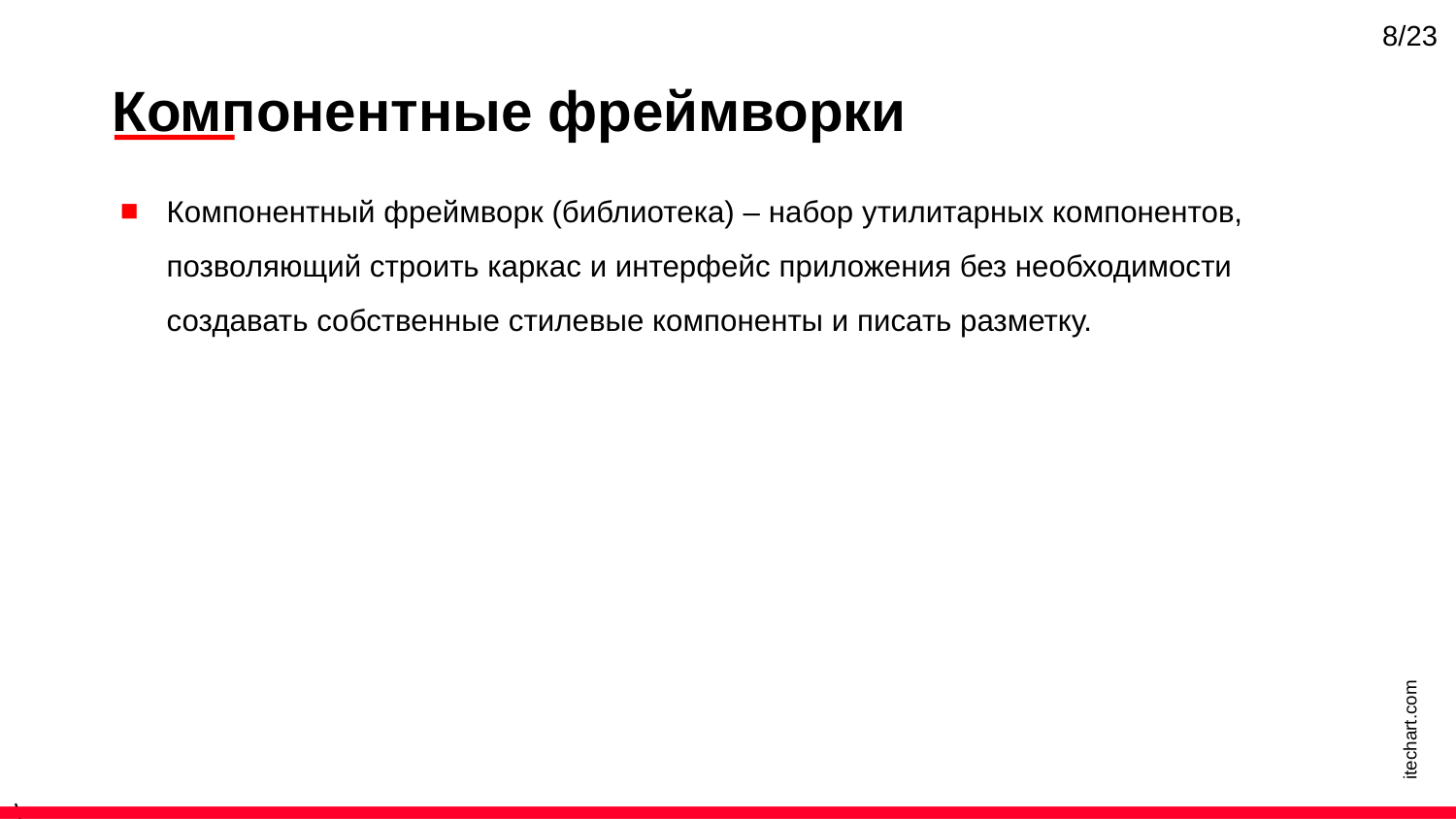

8/23
Компонентные фреймворки

Компонентный фреймворк (библиотека) – набор утилитарных компонентов, позволяющий строить каркас и интерфейс приложения без необходимости создавать собственные стилевые компоненты и писать разметку.
itechart.com